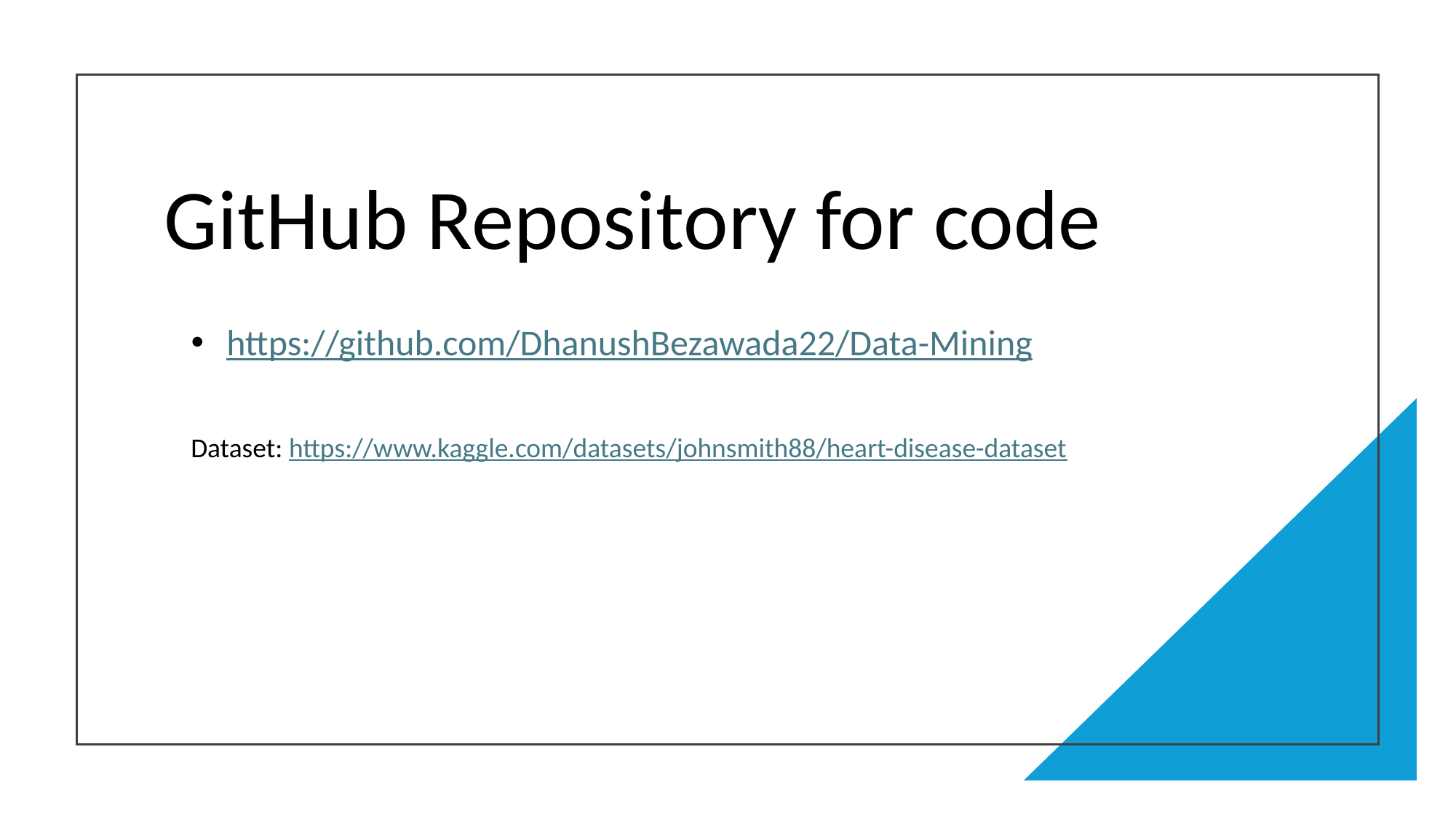

# GitHub Repository for code
 https://github.com/DhanushBezawada22/Data-Mining

Dataset: https://www.kaggle.com/datasets/johnsmith88/heart-disease-dataset